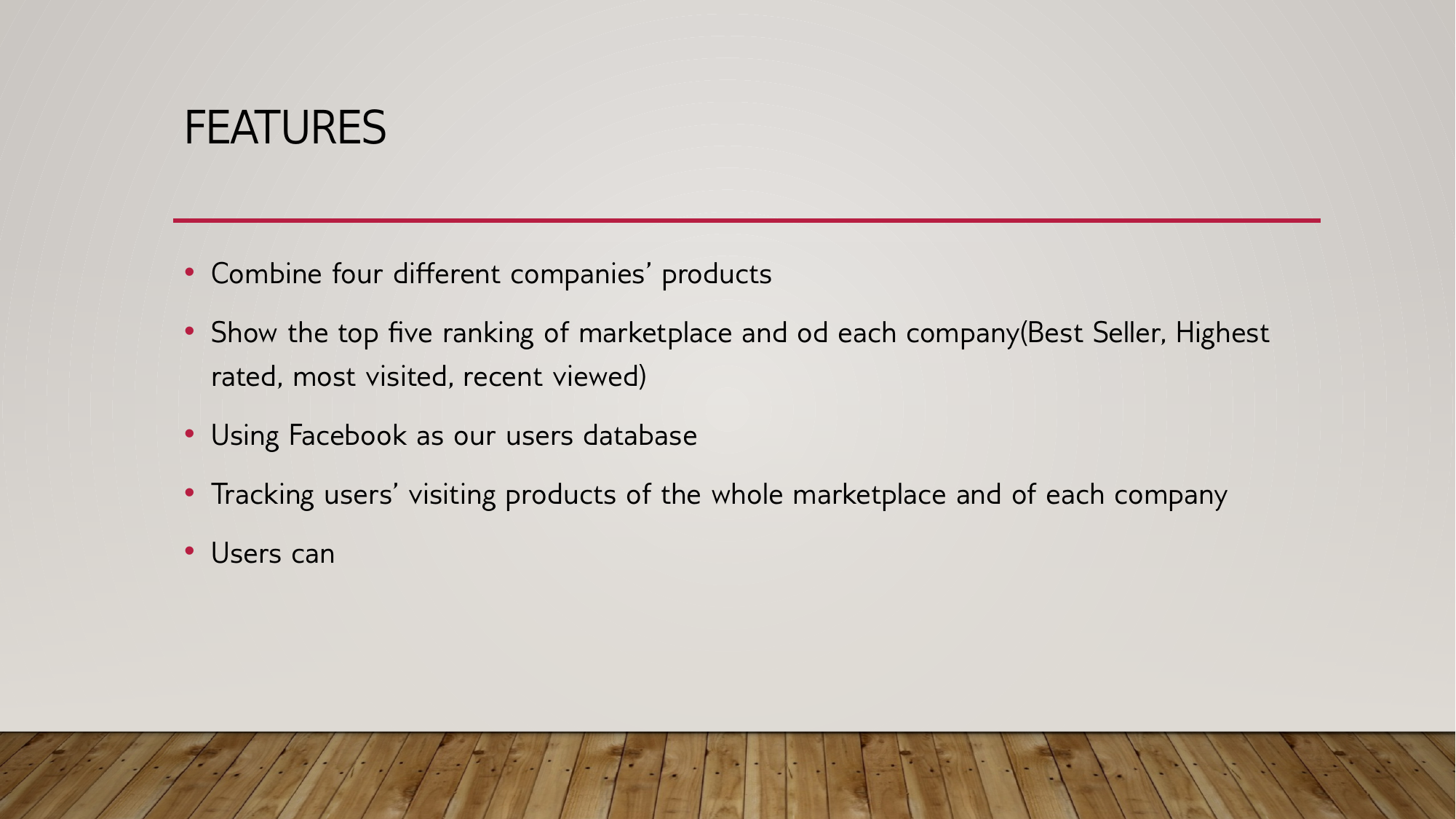

# features
Combine four different companies’ products
Show the top five ranking of marketplace and od each company(Best Seller, Highest rated, most visited, recent viewed)
Using Facebook as our users database
Tracking users’ visiting products of the whole marketplace and of each company
Users can